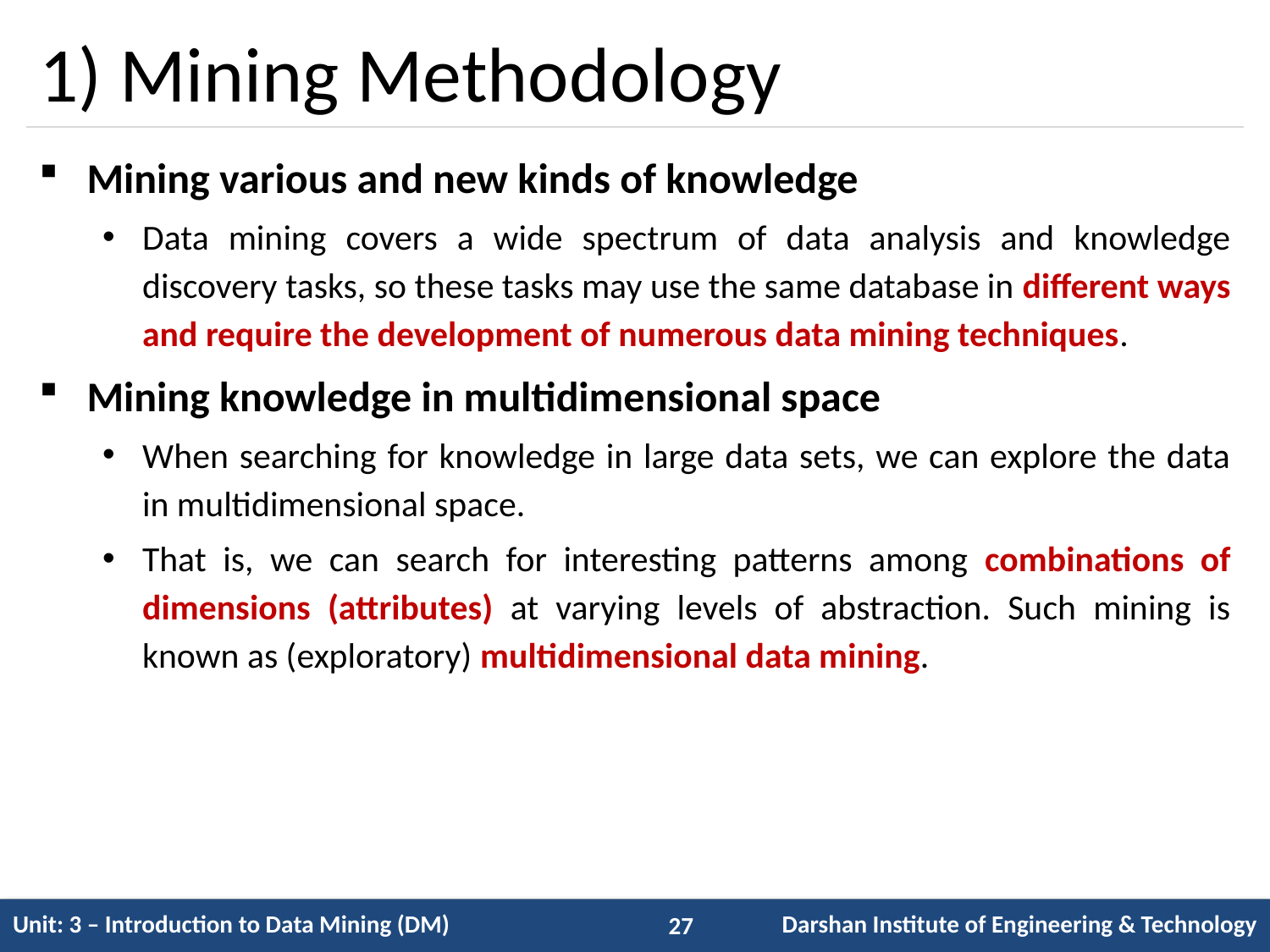

# 1) Mining Methodology
Mining various and new kinds of knowledge
Data mining covers a wide spectrum of data analysis and knowledge discovery tasks, so these tasks may use the same database in different ways and require the development of numerous data mining techniques.
Mining knowledge in multidimensional space
When searching for knowledge in large data sets, we can explore the data in multidimensional space.
That is, we can search for interesting patterns among combinations of dimensions (attributes) at varying levels of abstraction. Such mining is known as (exploratory) multidimensional data mining.